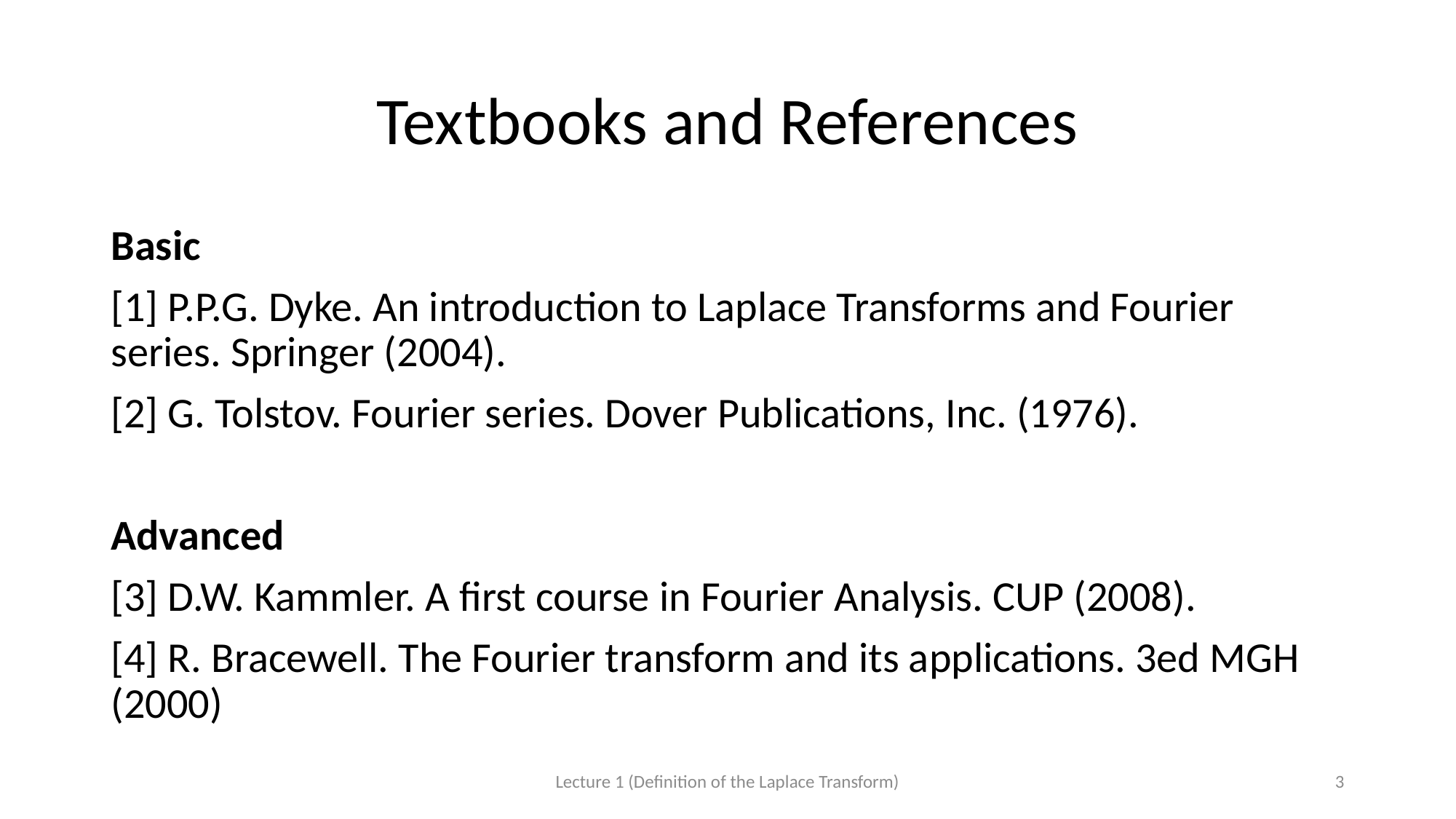

# Textbooks and References
Basic
[1] P.P.G. Dyke. An introduction to Laplace Transforms and Fourier series. Springer (2004).
[2] G. Tolstov. Fourier series. Dover Publications, Inc. (1976).

Advanced
[3] D.W. Kammler. A first course in Fourier Analysis. CUP (2008).
[4] R. Bracewell. The Fourier transform and its applications. 3ed MGH (2000)

Lecture 1 (Definition of the Laplace Transform)
3